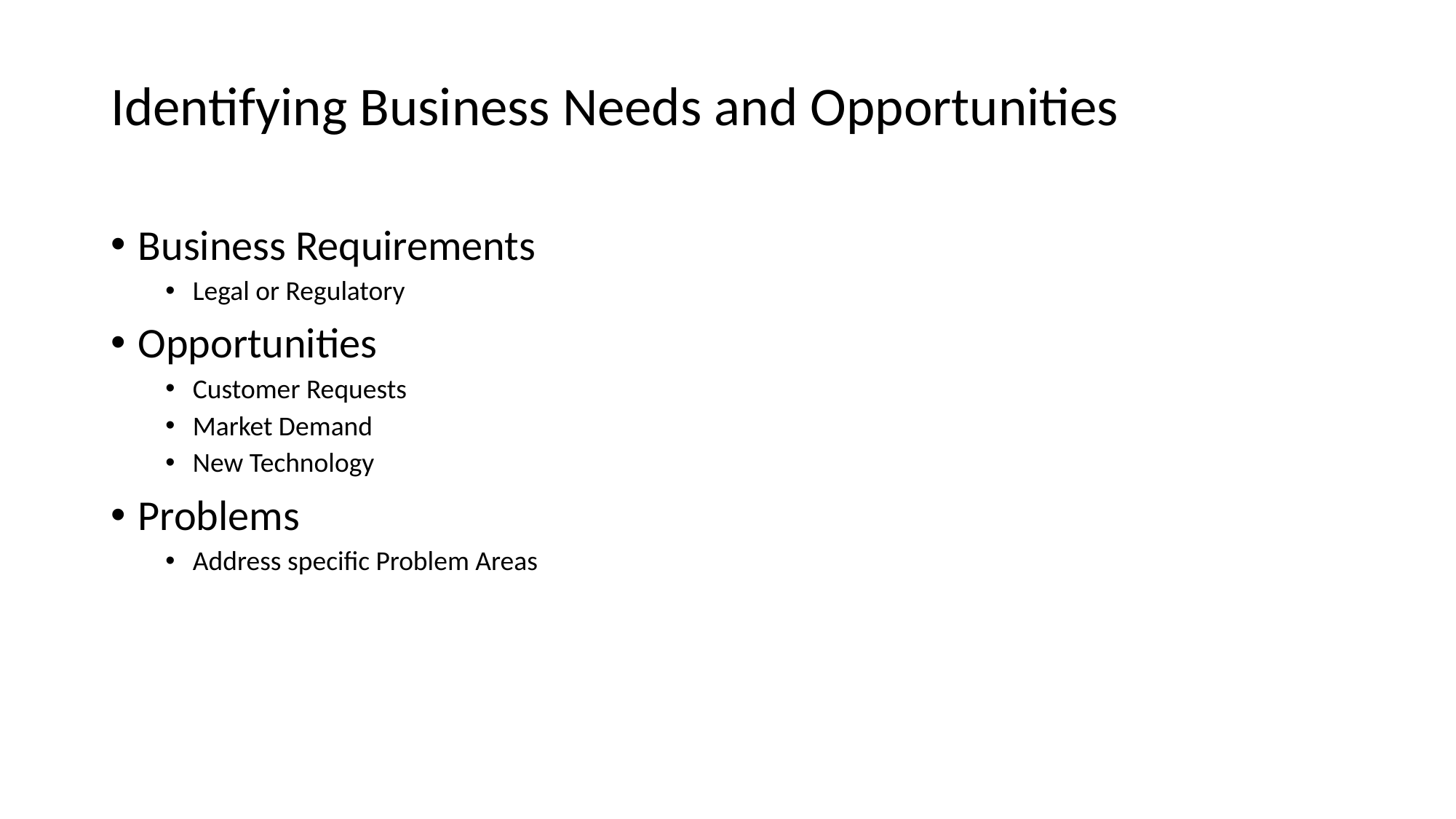

# Identifying Business Needs and Opportunities
Business Requirements
Legal or Regulatory
Opportunities
Customer Requests
Market Demand
New Technology
Problems
Address specific Problem Areas